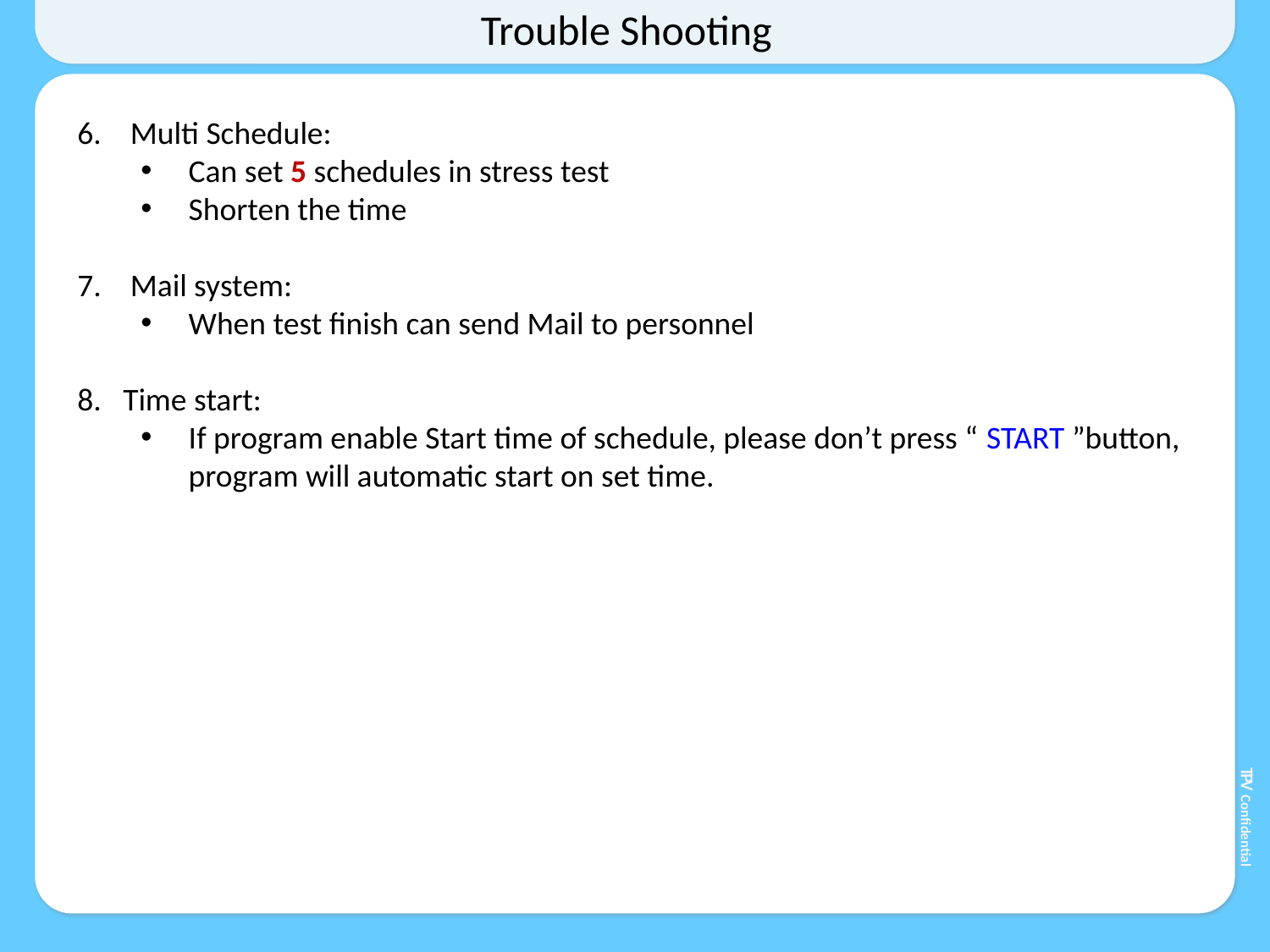

Trouble Shooting
6.    Multi Schedule:
Can set 5 schedules in stress test
Shorten the time

7.    Mail system:
When test finish can send Mail to personnel

8.   Time start:
If program enable Start time of schedule, please don’t press “ START ”button, program will automatic start on set time.